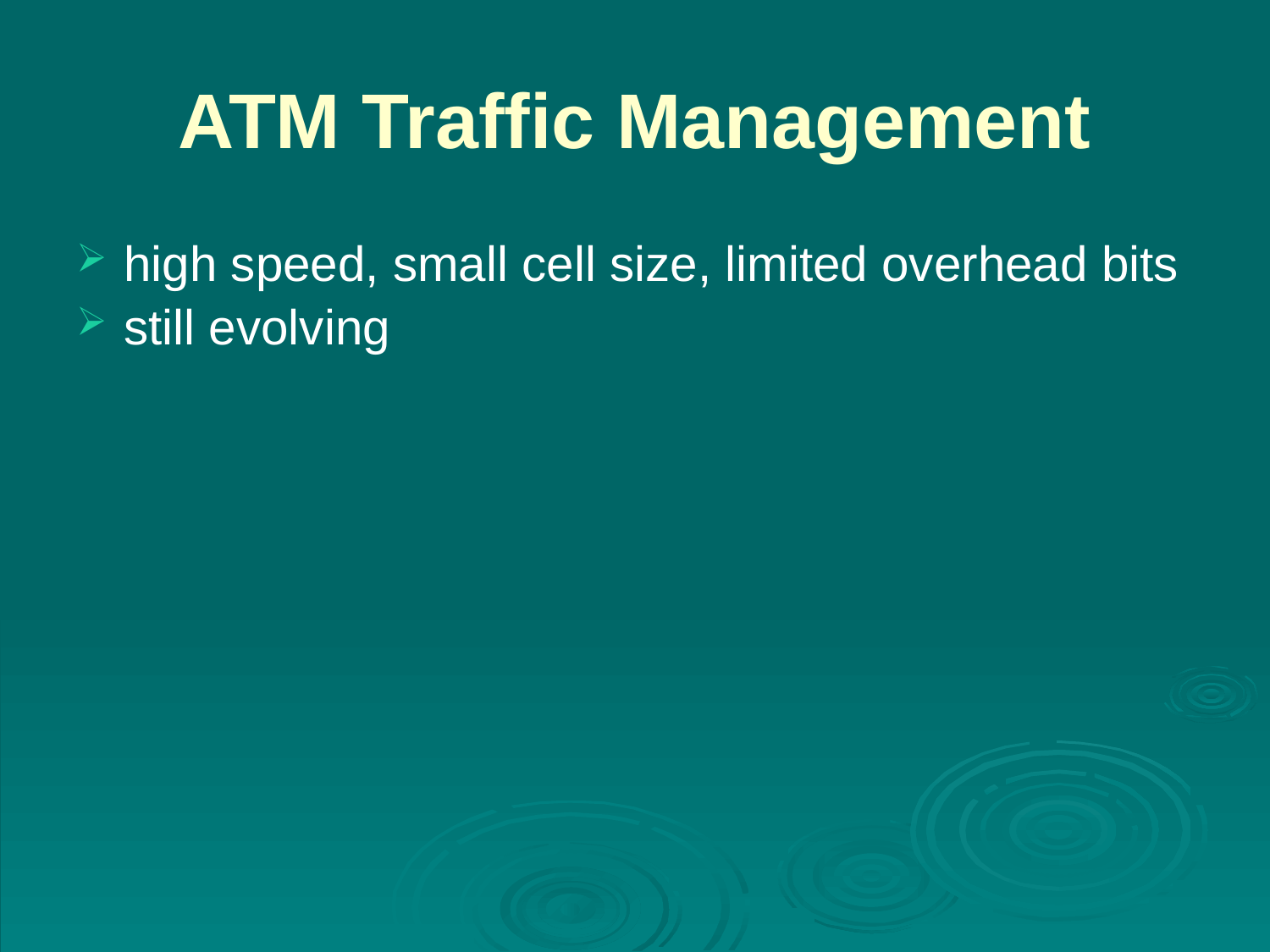

# ATM Traffic Management
high speed, small cell size, limited overhead bits
still evolving